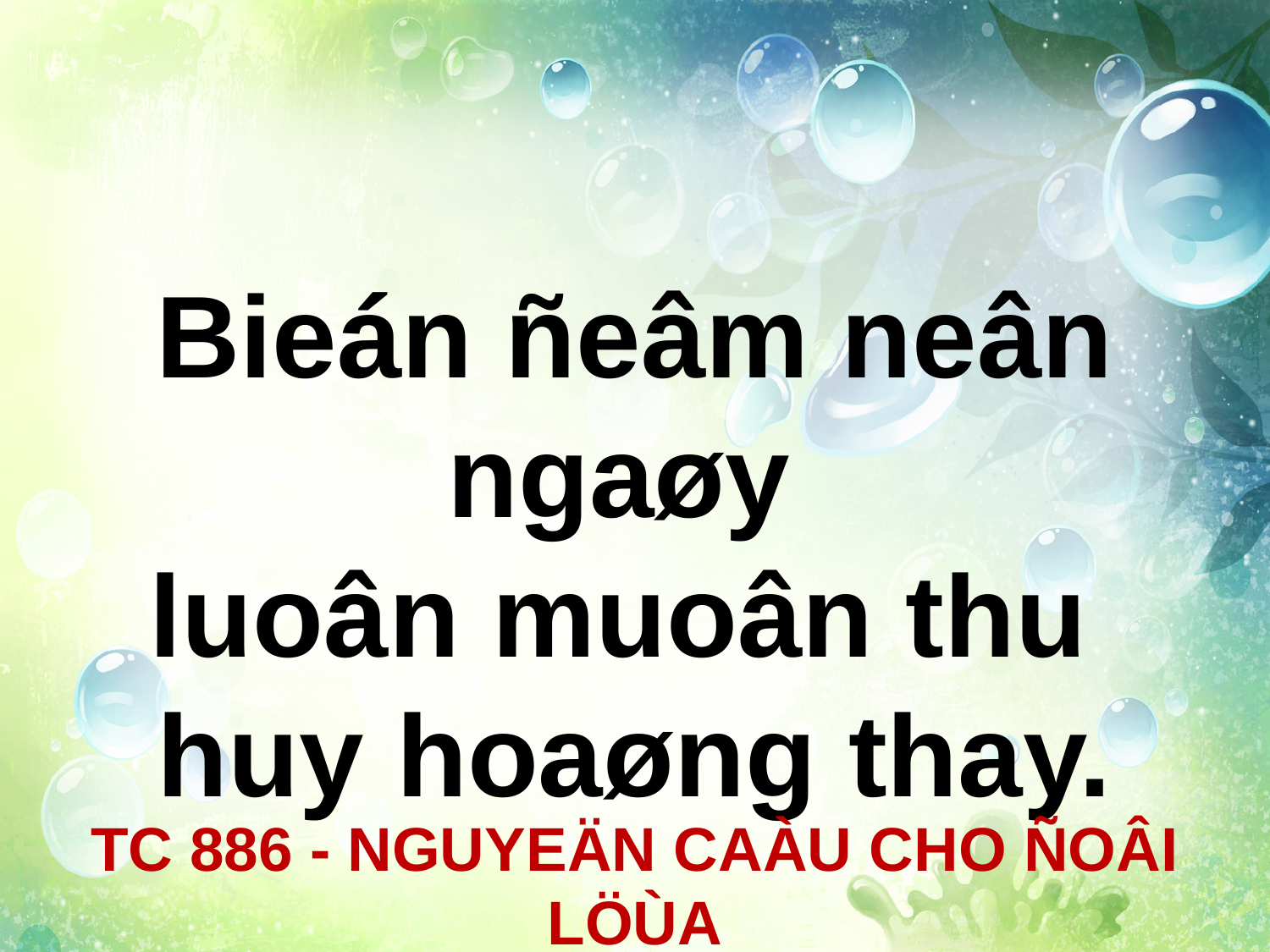

Bieán ñeâm neân ngaøy
luoân muoân thu
huy hoaøng thay.
TC 886 - NGUYEÄN CAÀU CHO ÑOÂI LÖÙA